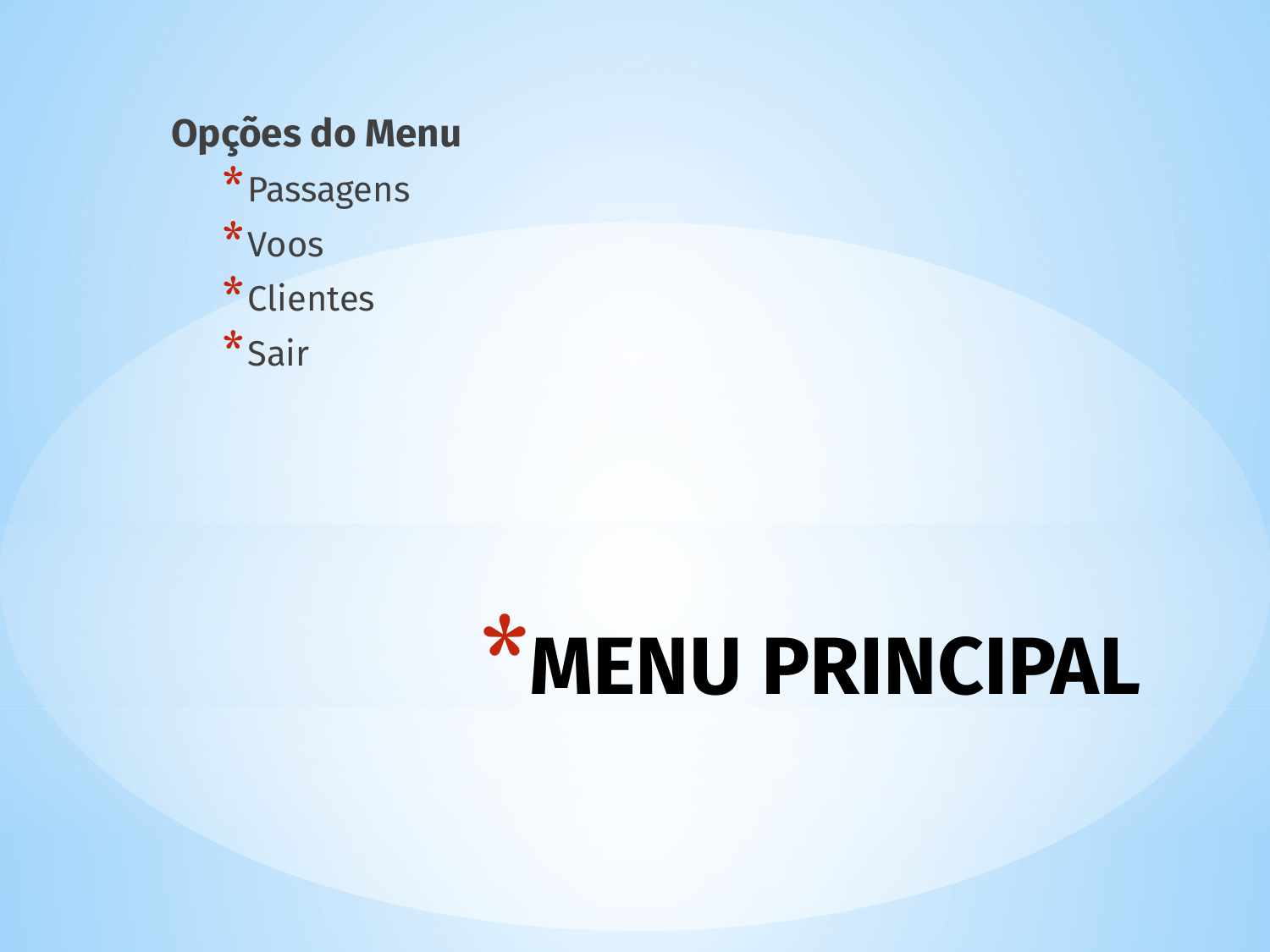

Opções do Menu
Passagens
Voos
Clientes
Sair

# MENU PRINCIPAL